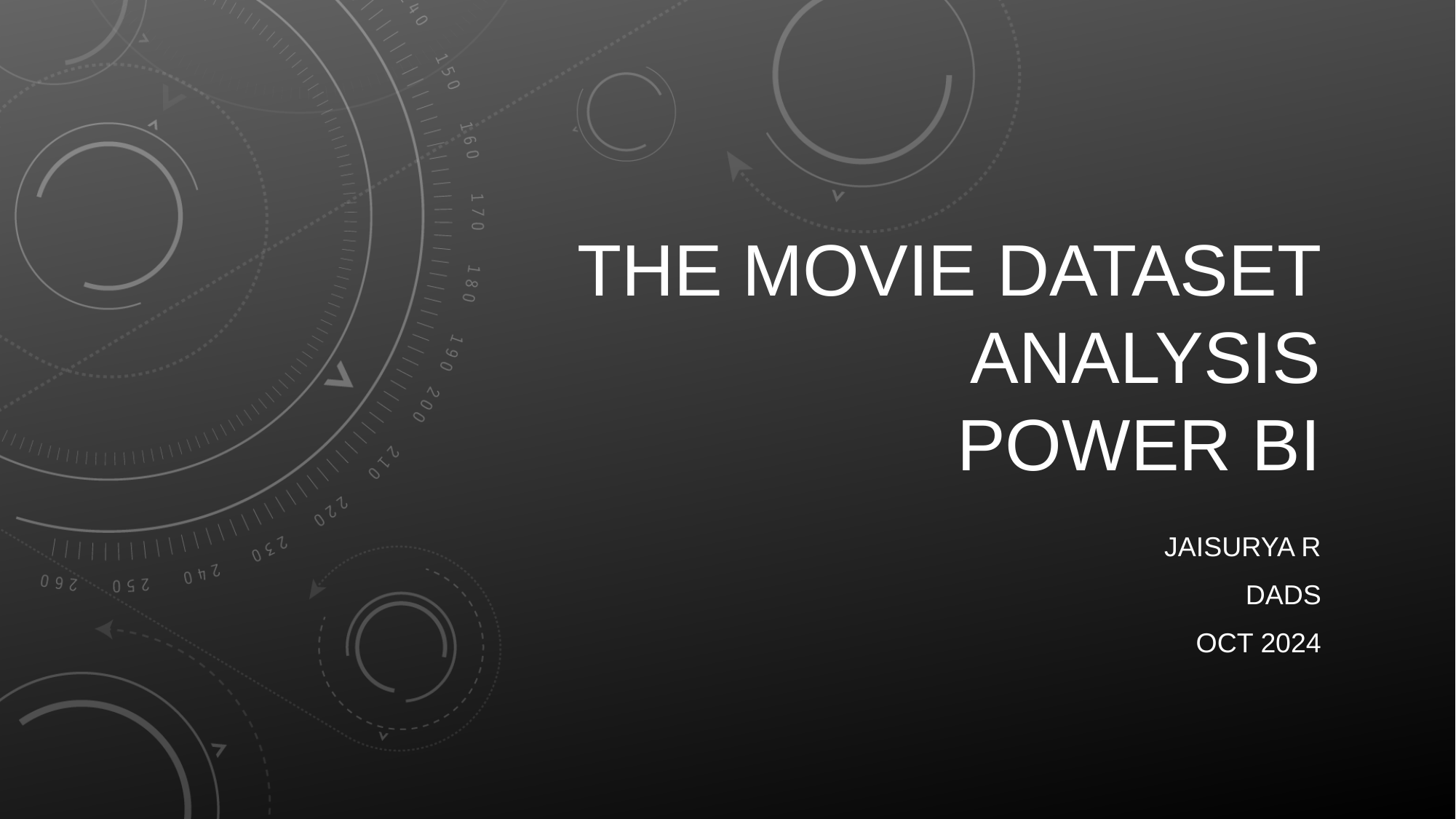

# The Movie Dataset Analysis Power BI
JAISURYA R
DADS
OCT 2024